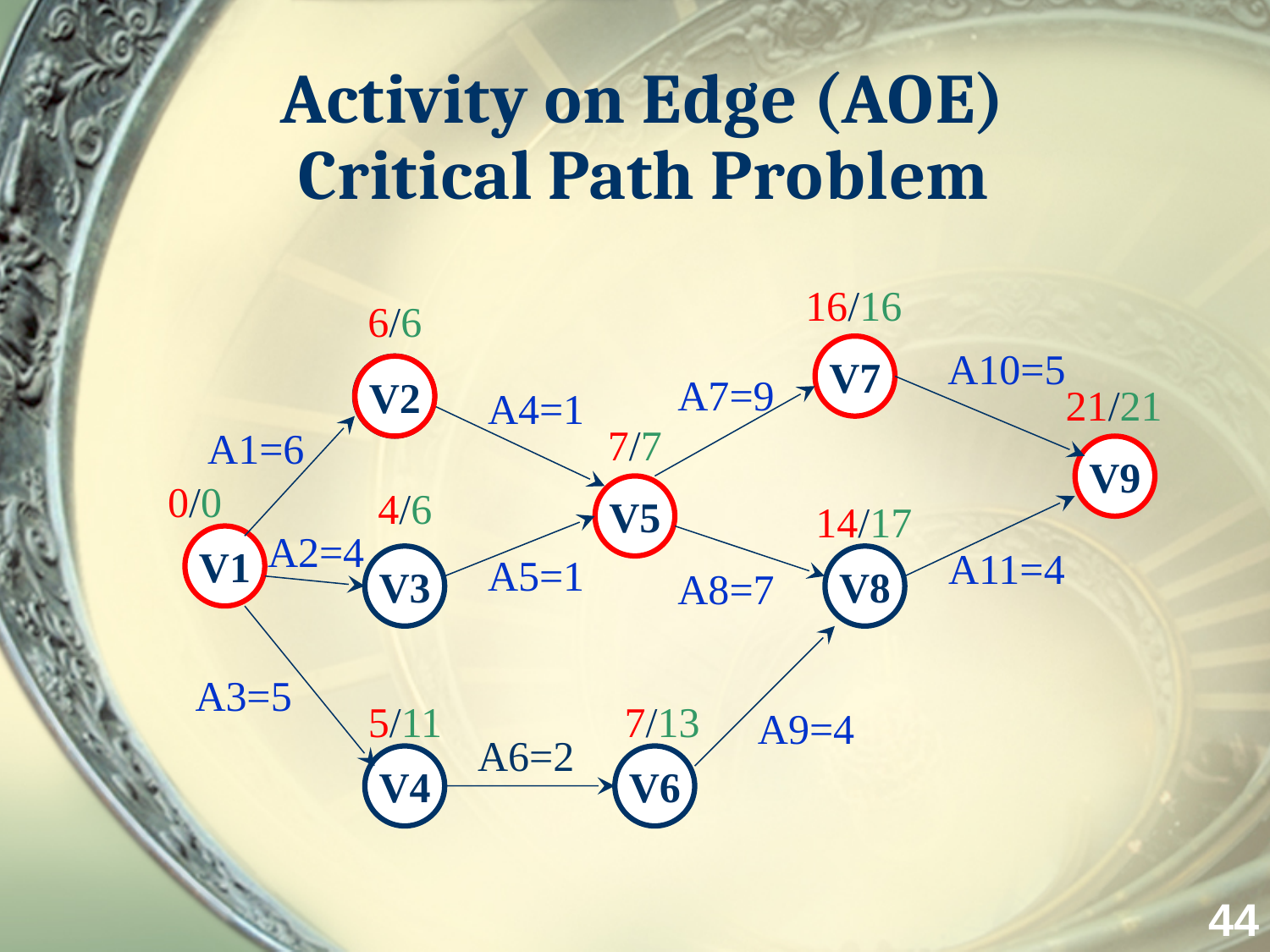

# Activity on Edge (AOE) Critical Path Problem
16/16
6/6
V7
A10=5
V2
V2
A7=9
21/21
A4=1

7/7
A1=6

V9
0/0
4/6
V5
14/17

A2=4
V1

A11=4
A5=1
V3
V8
A8=7

A3=5
5/11
7/13
A9=4
A6=2
V4
V6

44